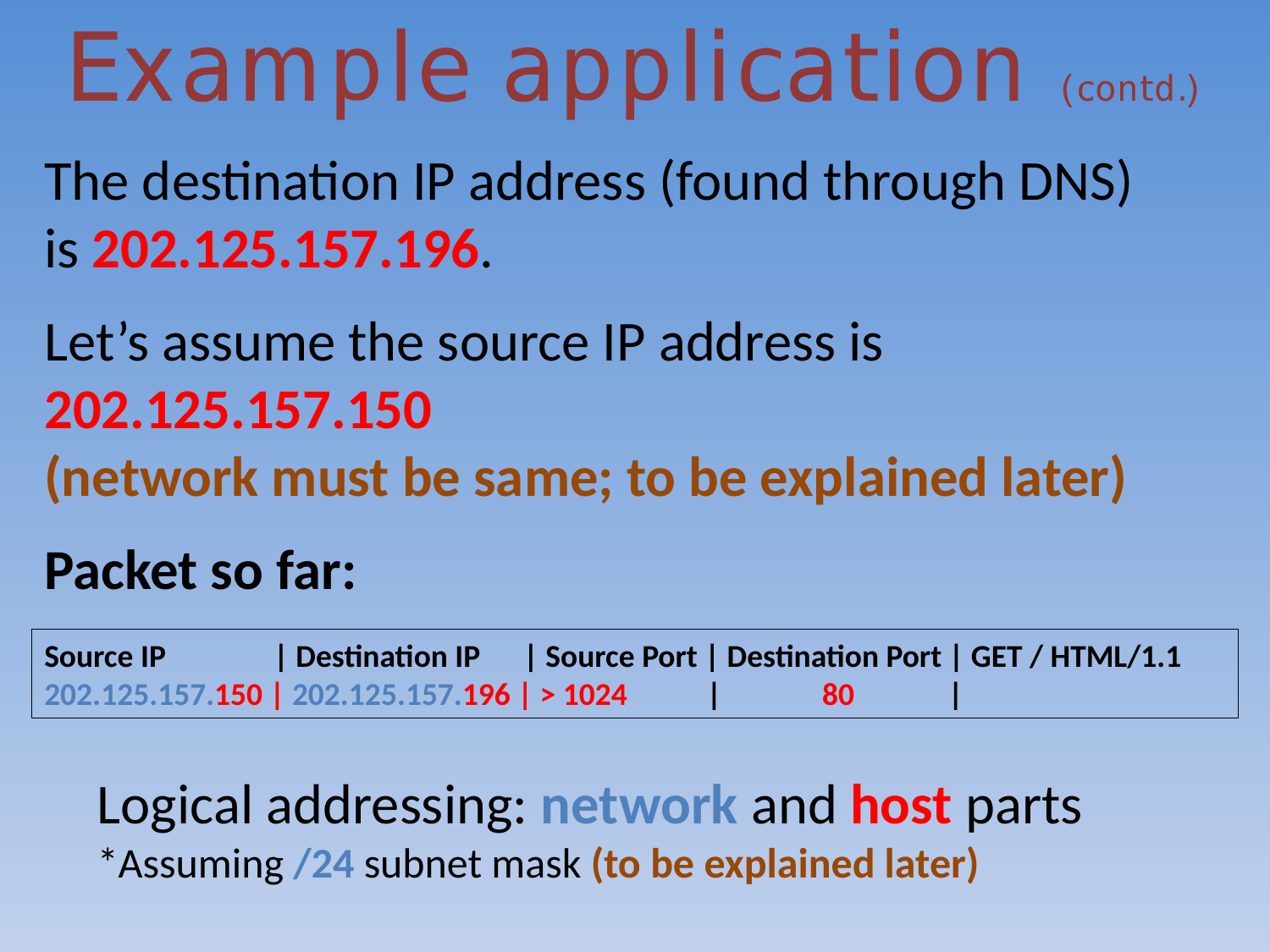

Example application (contd.)
The destination IP address (found through DNS)
is 202.125.157.196.

Let’s assume the source IP address is 202.125.157.150
(network must be same; to be explained later)

Packet so far:

Source IP               | Destination IP      | Source Port | Destination Port | GET / HTML/1.1
202.125.157.150 | 202.125.157.196 | > 1024           |              80             |
Logical addressing: network and host parts
*Assuming /24 subnet mask (to be explained later)